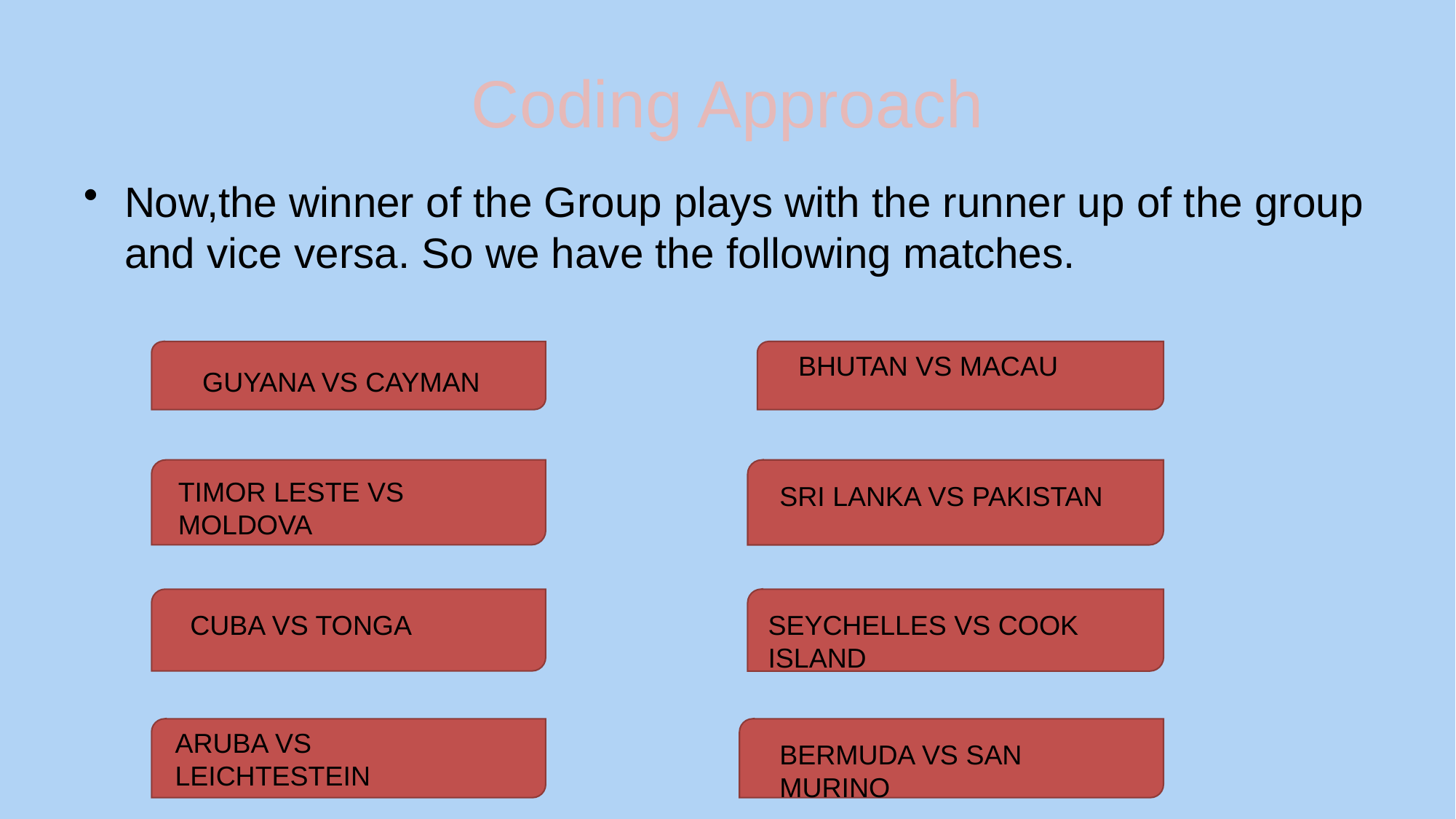

# Coding Approach
Now,the winner of the Group plays with the runner up of the group and vice versa. So we have the following matches.

BHUTAN VS MACAU
GUYANA VS CAYMAN

TIMOR LESTE VS MOLDOVA
SRI LANKA VS PAKISTAN

CUBA VS TONGA
SEYCHELLES VS COOK ISLAND

ARUBA VS LEICHTESTEIN
BERMUDA VS SAN MURINO